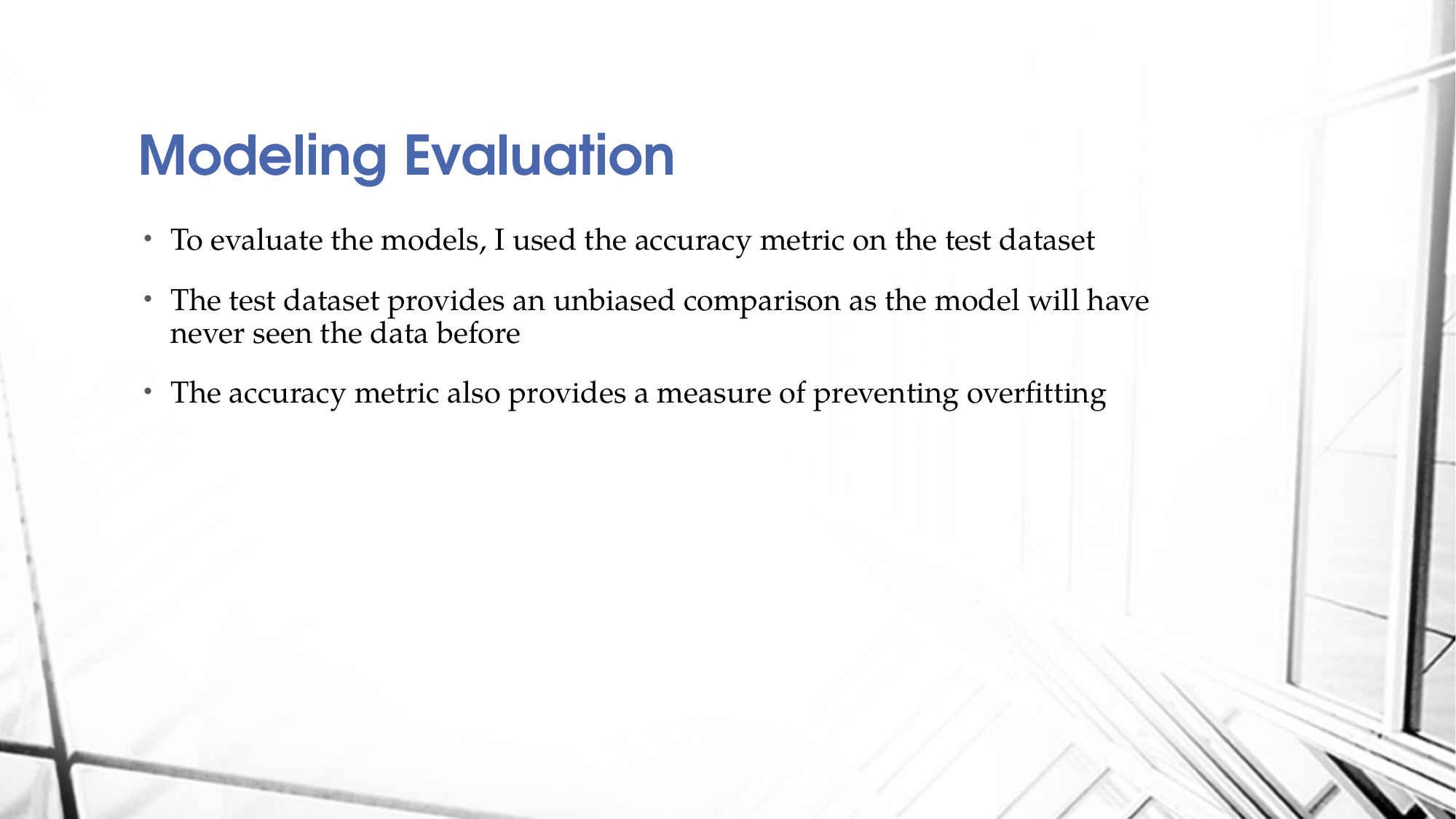

# Modeling Evaluation
To evaluate the models, I used the accuracy metric on the test dataset
The test dataset provides an unbiased comparison as the model will have never seen the data before
The accuracy metric also provides a measure of preventing overfitting